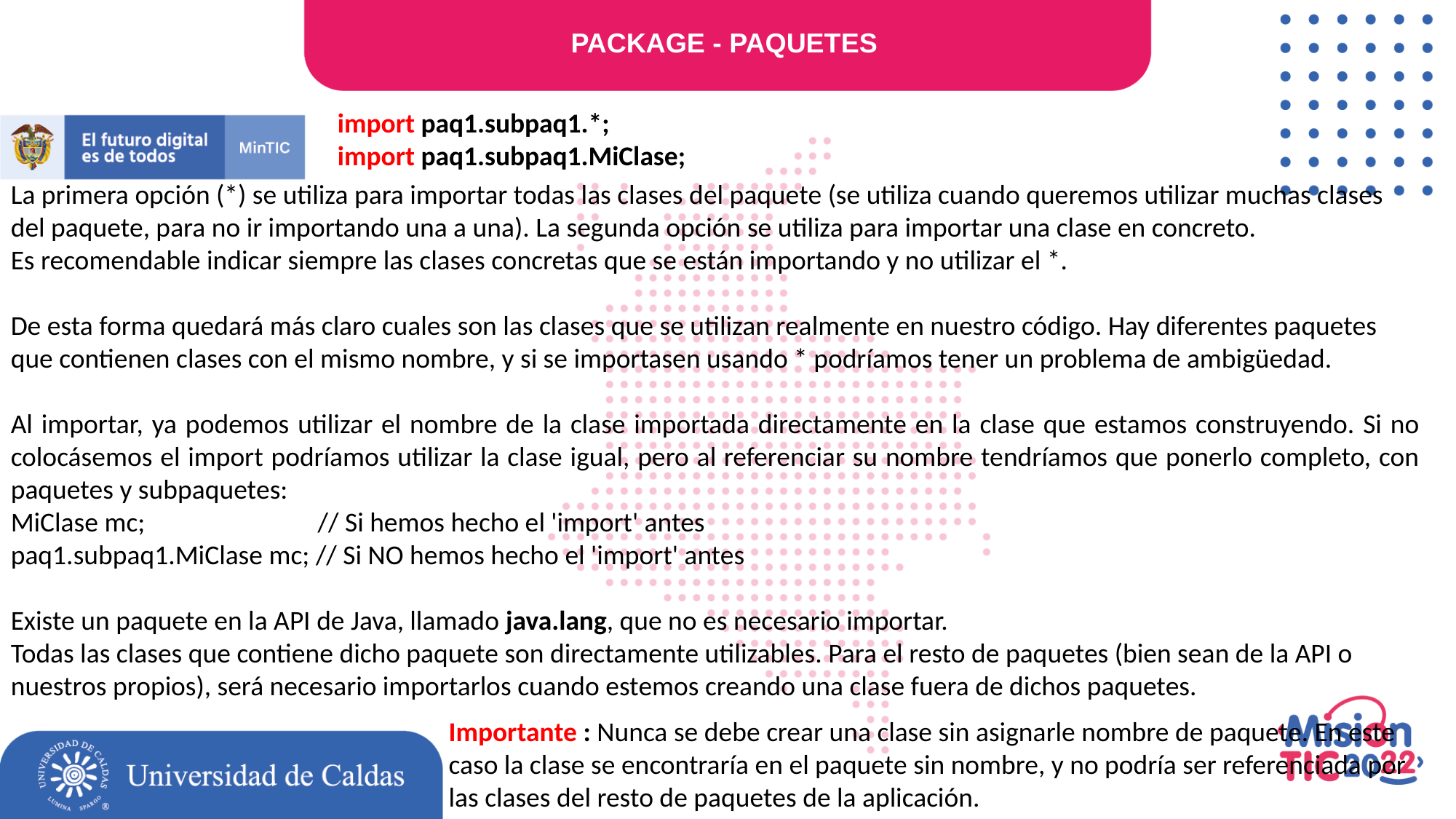

PACKAGE - PAQUETES
import paq1.subpaq1.*;
import paq1.subpaq1.MiClase;
La primera opción (*) se utiliza para importar todas las clases del paquete (se utiliza cuando queremos utilizar muchas clases del paquete, para no ir importando una a una). La segunda opción se utiliza para importar una clase en concreto.
Es recomendable indicar siempre las clases concretas que se están importando y no utilizar el *.

De esta forma quedará más claro cuales son las clases que se utilizan realmente en nuestro código. Hay diferentes paquetes que contienen clases con el mismo nombre, y si se importasen usando * podríamos tener un problema de ambigüedad.

Al importar, ya podemos utilizar el nombre de la clase importada directamente en la clase que estamos construyendo. Si no colocásemos el import podríamos utilizar la clase igual, pero al referenciar su nombre tendríamos que ponerlo completo, con paquetes y subpaquetes:
MiClase mc;                            // Si hemos hecho el 'import' antes
paq1.subpaq1.MiClase mc; // Si NO hemos hecho el 'import' antes

Existe un paquete en la API de Java, llamado java.lang, que no es necesario importar.
Todas las clases que contiene dicho paquete son directamente utilizables. Para el resto de paquetes (bien sean de la API o nuestros propios), será necesario importarlos cuando estemos creando una clase fuera de dichos paquetes.
Importante : Nunca se debe crear una clase sin asignarle nombre de paquete. En este caso la clase se encontraría en el paquete sin nombre, y no podría ser referenciada por las clases del resto de paquetes de la aplicación.